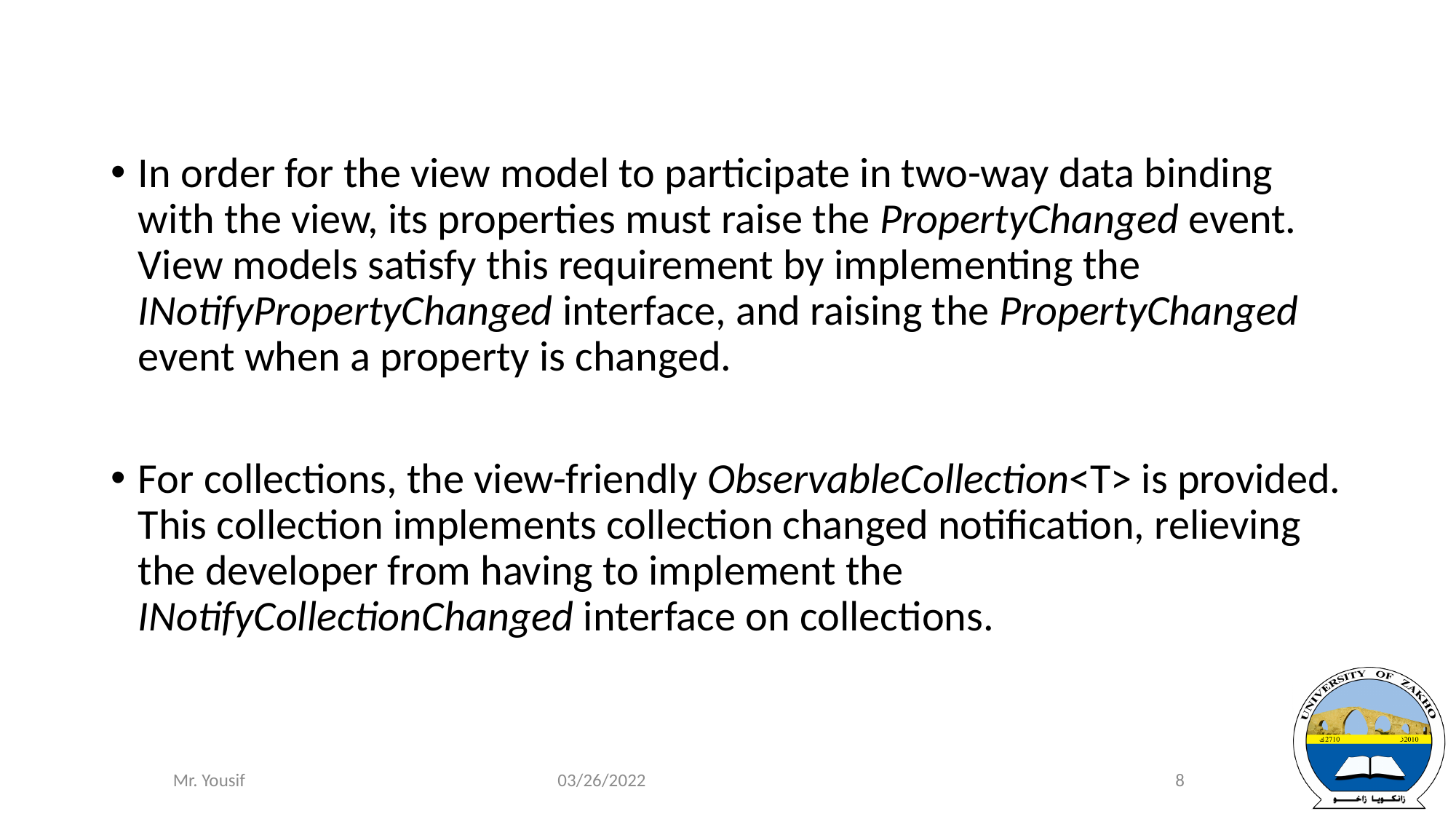

In order for the view model to participate in two-way data binding with the view, its properties must raise the PropertyChanged event. View models satisfy this requirement by implementing the INotifyPropertyChanged interface, and raising the PropertyChanged event when a property is changed.

For collections, the view-friendly ObservableCollection<T> is provided. This collection implements collection changed notification, relieving the developer from having to implement the INotifyCollectionChanged interface on collections.
03/26/2022
8
Mr. Yousif